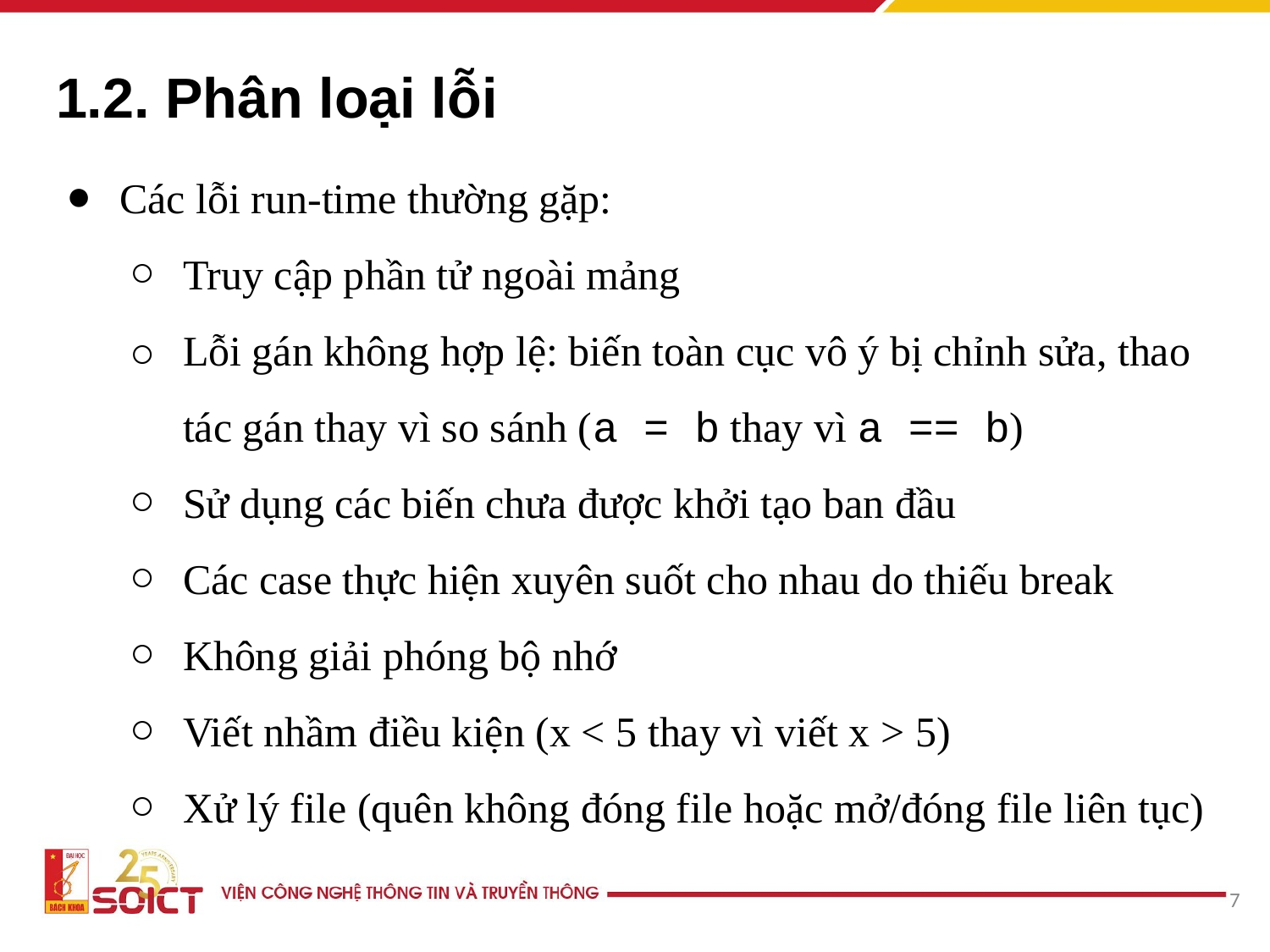

# 1.2. Phân loại lỗi
Các lỗi run-time thường gặp:
Truy cập phần tử ngoài mảng
Lỗi gán không hợp lệ: biến toàn cục vô ý bị chỉnh sửa, thao tác gán thay vì so sánh (a = b thay vì a == b)
Sử dụng các biến chưa được khởi tạo ban đầu
Các case thực hiện xuyên suốt cho nhau do thiếu break
Không giải phóng bộ nhớ
Viết nhầm điều kiện (x < 5 thay vì viết x > 5)
Xử lý file (quên không đóng file hoặc mở/đóng file liên tục)
7
7